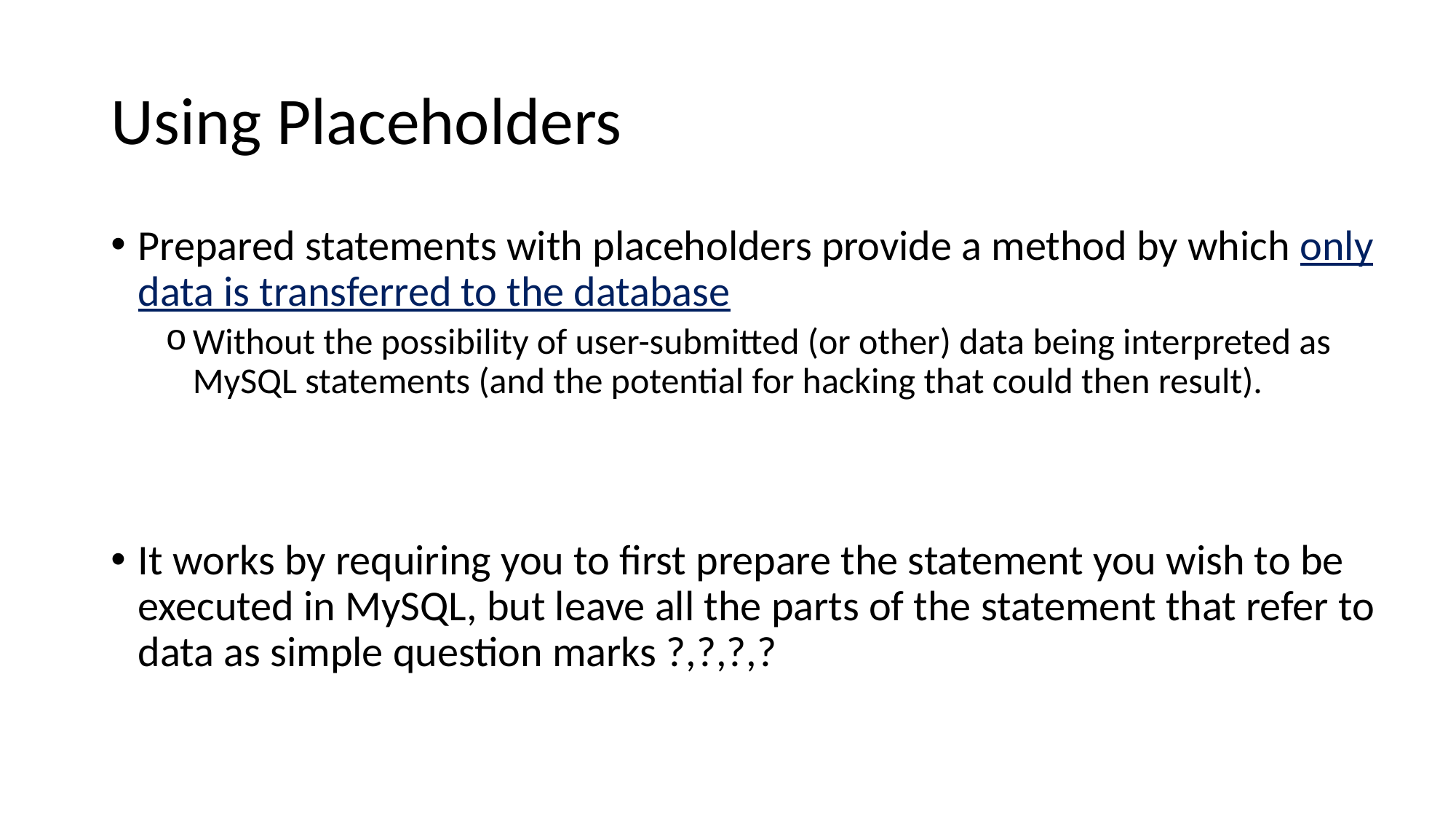

# Using Placeholders
Prepared statements with placeholders provide a method by which only data is transferred to the database
Without the possibility of user-submitted (or other) data being interpreted as MySQL statements (and the potential for hacking that could then result).

It works by requiring you to first prepare the statement you wish to be executed in MySQL, but leave all the parts of the statement that refer to data as simple question marks ?,?,?,?